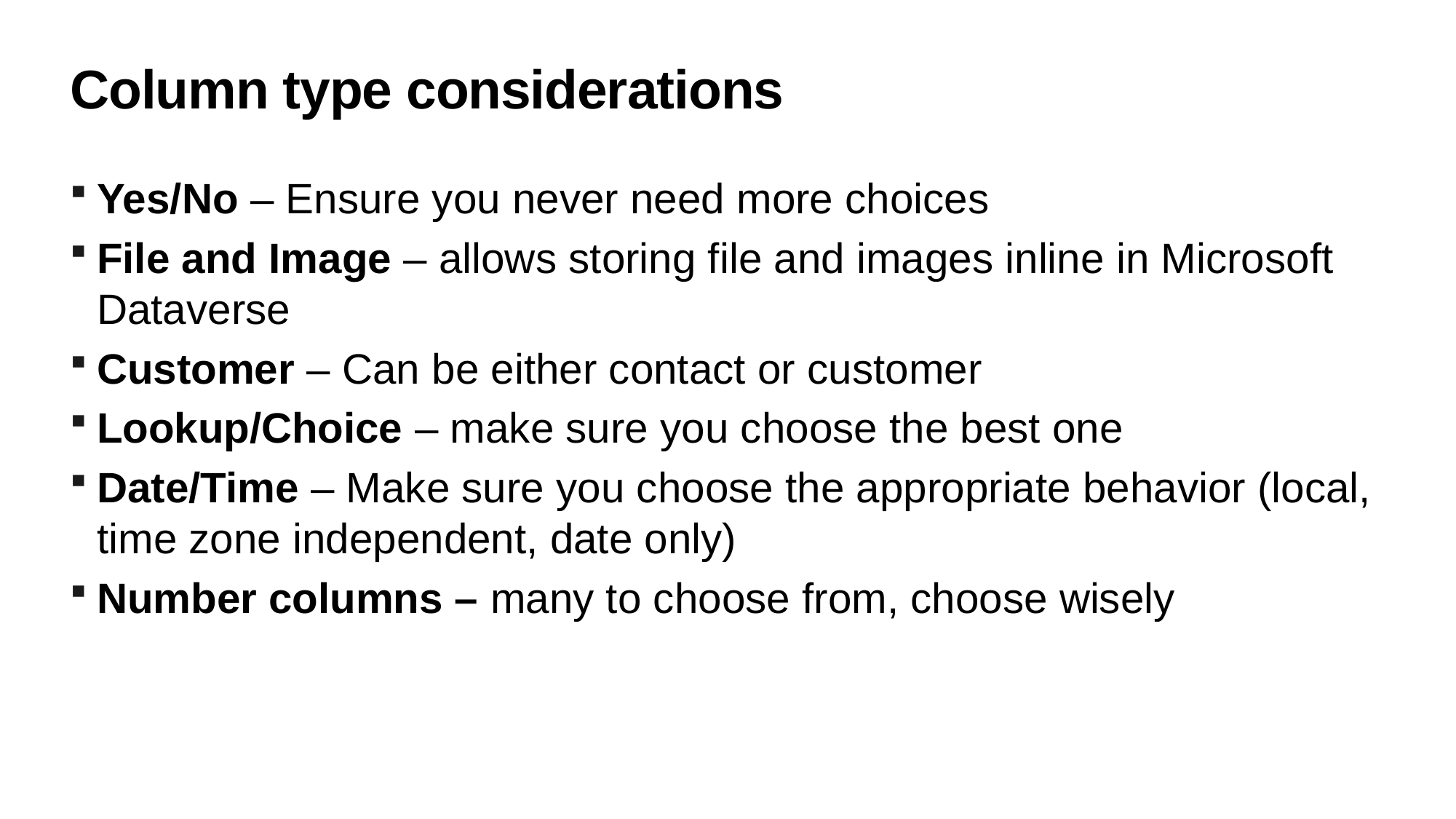

# Column type considerations
Yes/No – Ensure you never need more choices
File and Image – allows storing file and images inline in Microsoft Dataverse
Customer – Can be either contact or customer
Lookup/Choice – make sure you choose the best one
Date/Time – Make sure you choose the appropriate behavior (local, time zone independent, date only)
Number columns – many to choose from, choose wisely